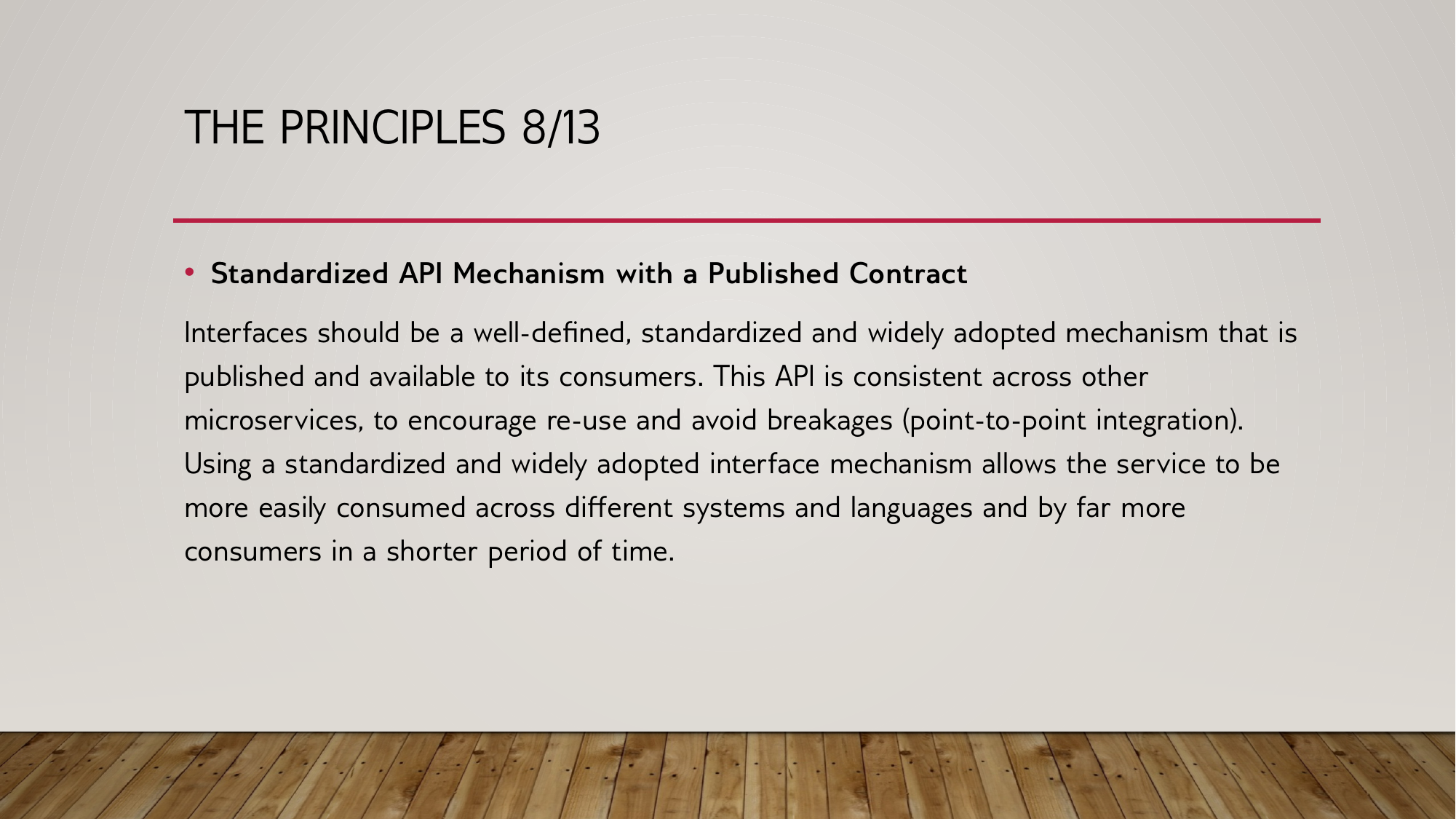

# The principles 8/13
Standardized API Mechanism with a Published Contract
Interfaces should be a well-defined, standardized and widely adopted mechanism that is published and available to its consumers. This API is consistent across other microservices, to encourage re-use and avoid breakages (point-to-point integration). Using a standardized and widely adopted interface mechanism allows the service to be more easily consumed across different systems and languages and by far more consumers in a shorter period of time.